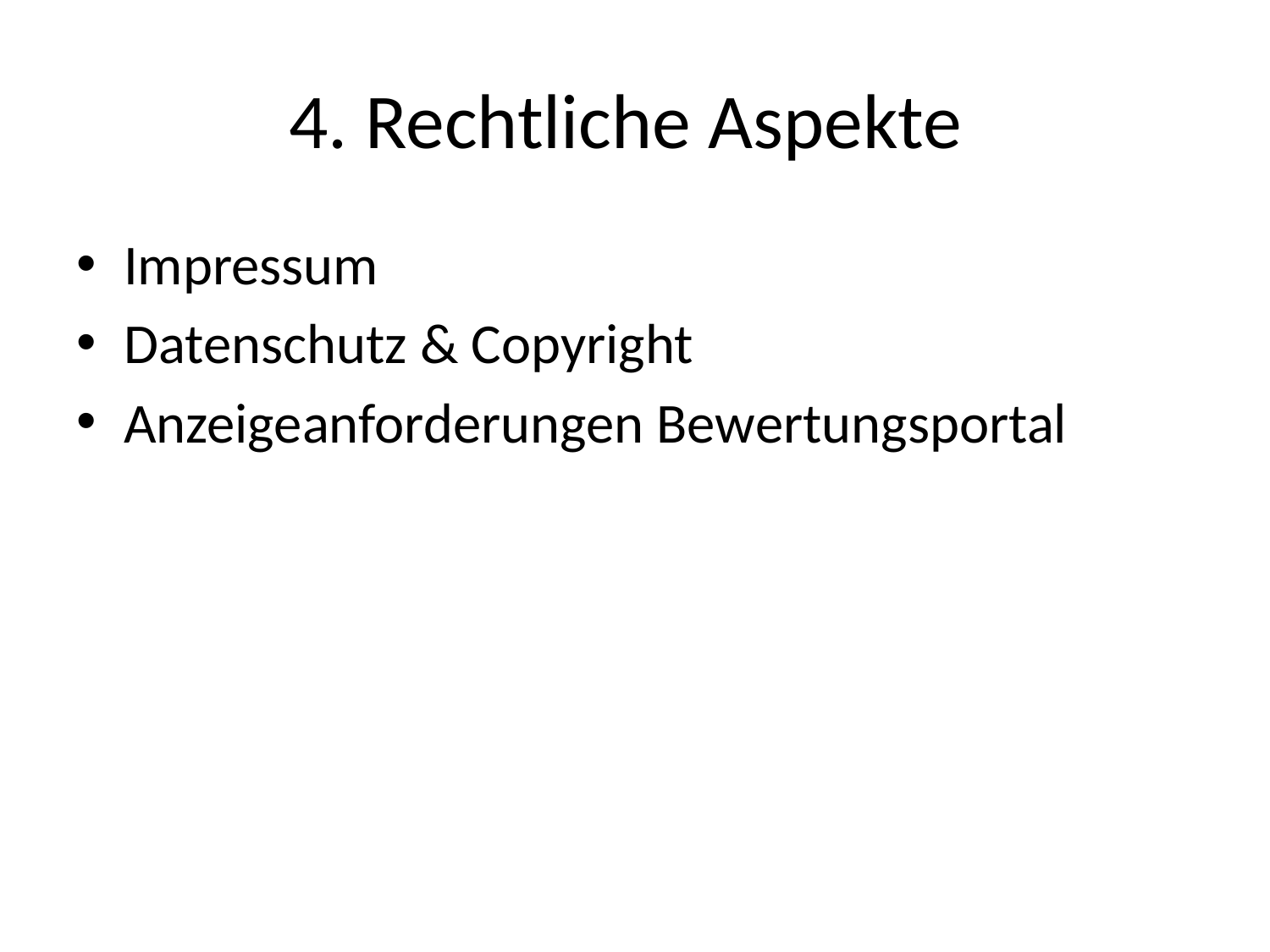

# 4. Rechtliche Aspekte
Impressum
Datenschutz & Copyright
Anzeigeanforderungen Bewertungsportal